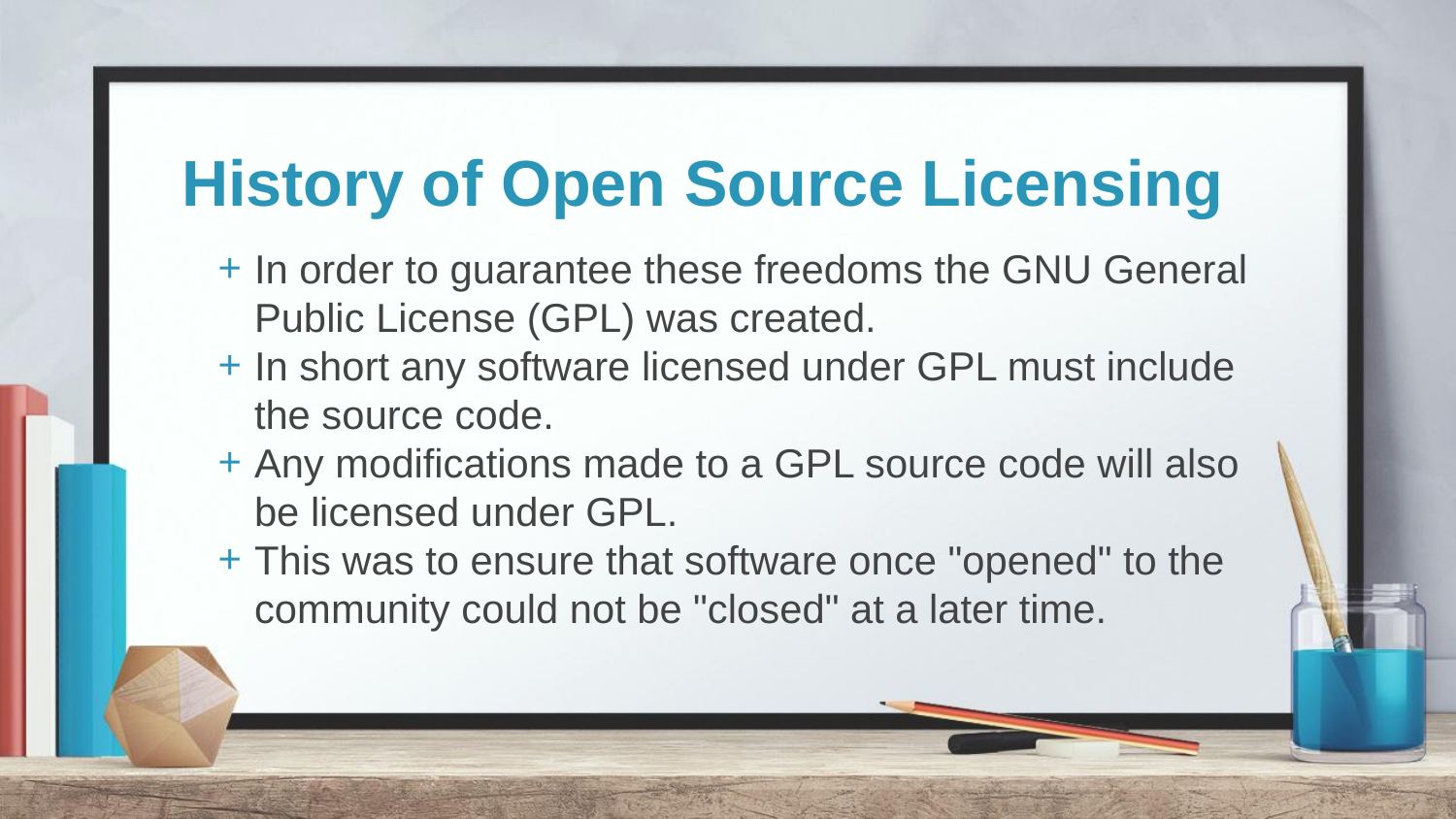

# History of Open Source Licensing
In order to guarantee these freedoms the GNU General Public License (GPL) was created.
In short any software licensed under GPL must include the source code.
Any modifications made to a GPL source code will also be licensed under GPL.
This was to ensure that software once "opened" to the community could not be "closed" at a later time.